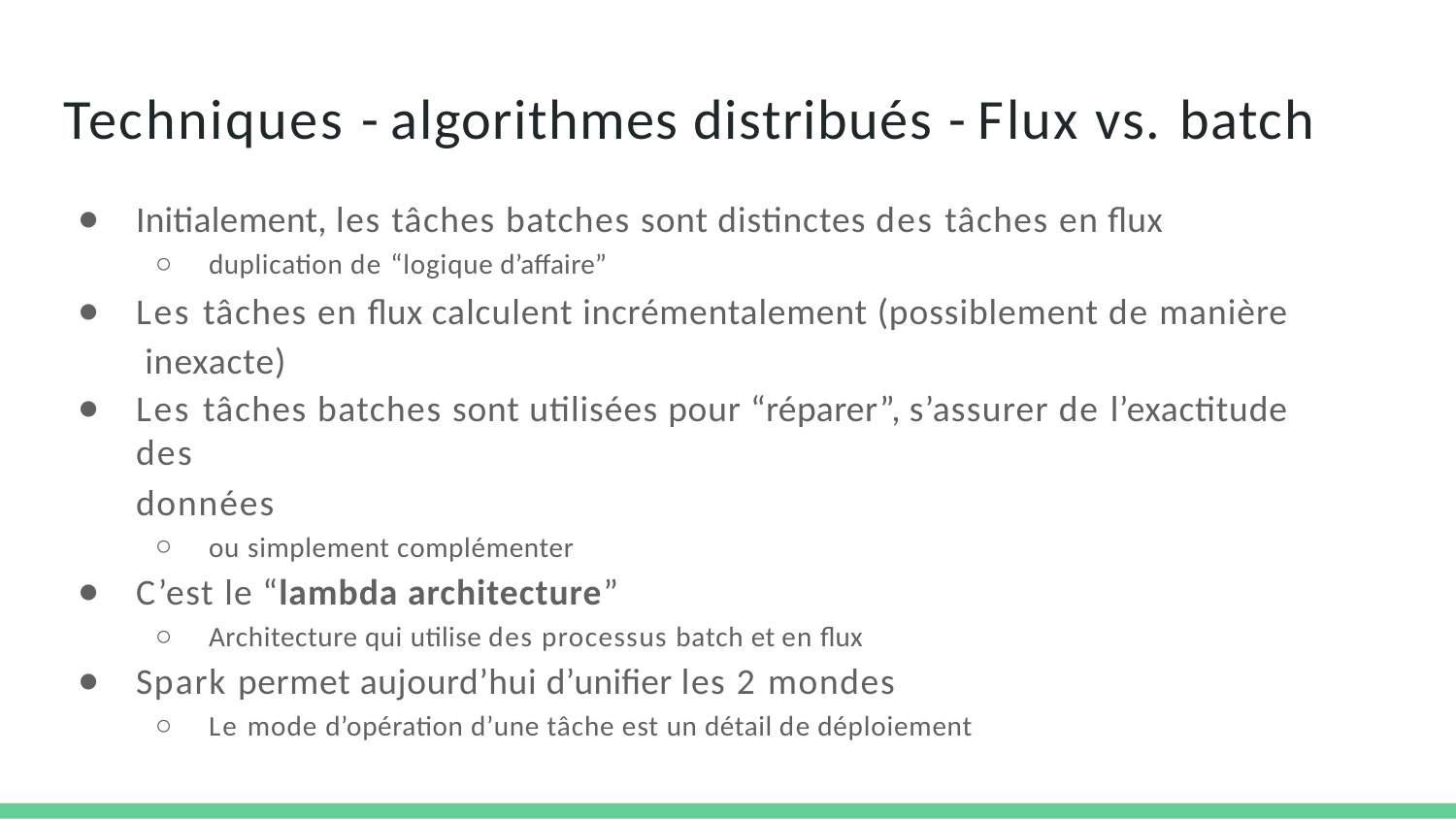

# Techniques - algorithmes distribués - Flux vs. batch
Initialement, les tâches batches sont distinctes des tâches en flux
duplication de “logique d’affaire”
Les tâches en flux calculent incrémentalement (possiblement de manière  inexacte)
Les tâches batches sont utilisées pour “réparer”, s’assurer de l’exactitude des
données
ou simplement complémenter
C’est le “lambda architecture”
Architecture qui utilise des processus batch et en flux
Spark permet aujourd’hui d’unifier les 2 mondes
Le mode d’opération d’une tâche est un détail de déploiement